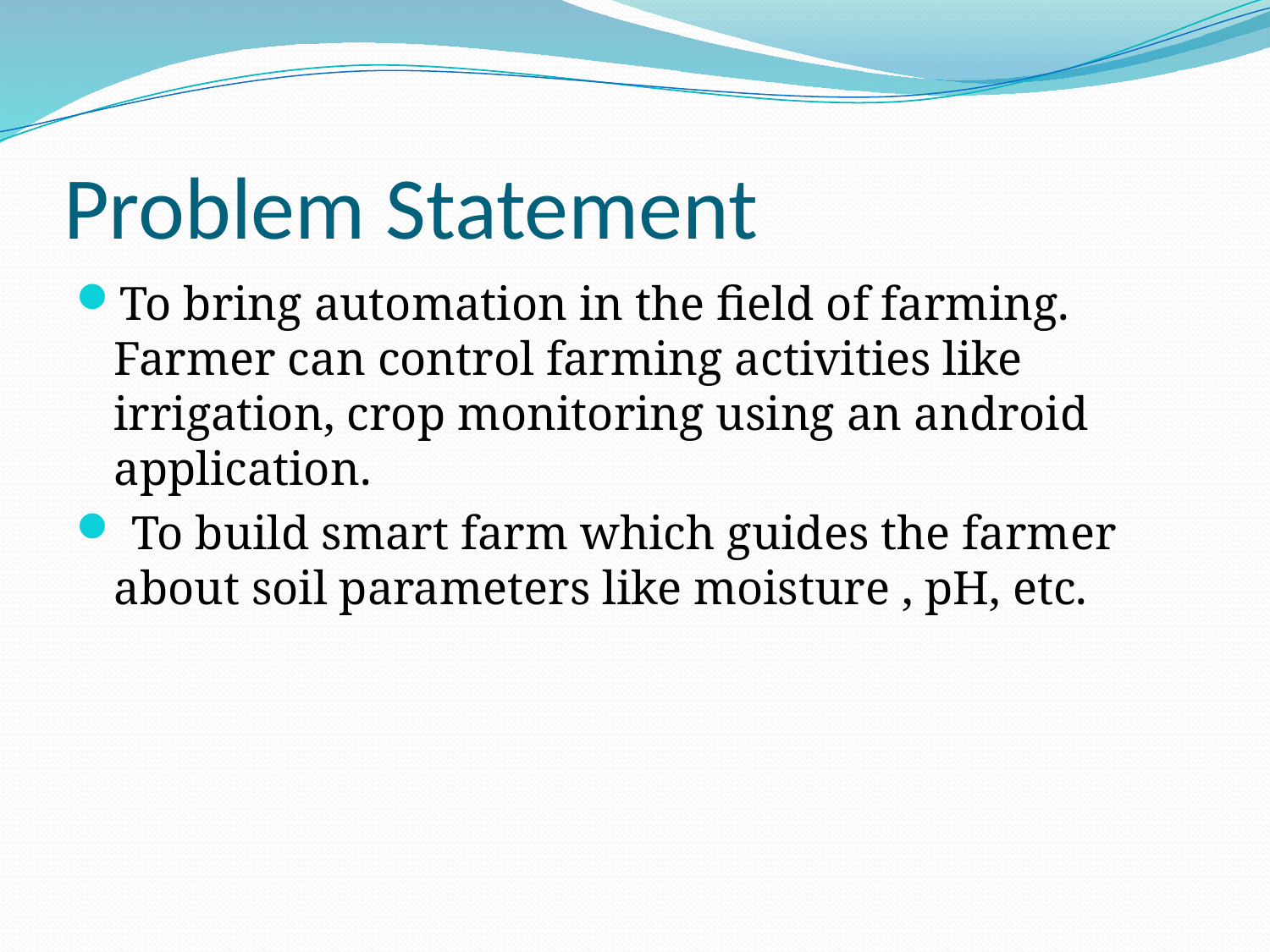

# Problem Statement
To bring automation in the field of farming. Farmer can control farming activities like irrigation, crop monitoring using an android application.
 To build smart farm which guides the farmer about soil parameters like moisture , pH, etc.